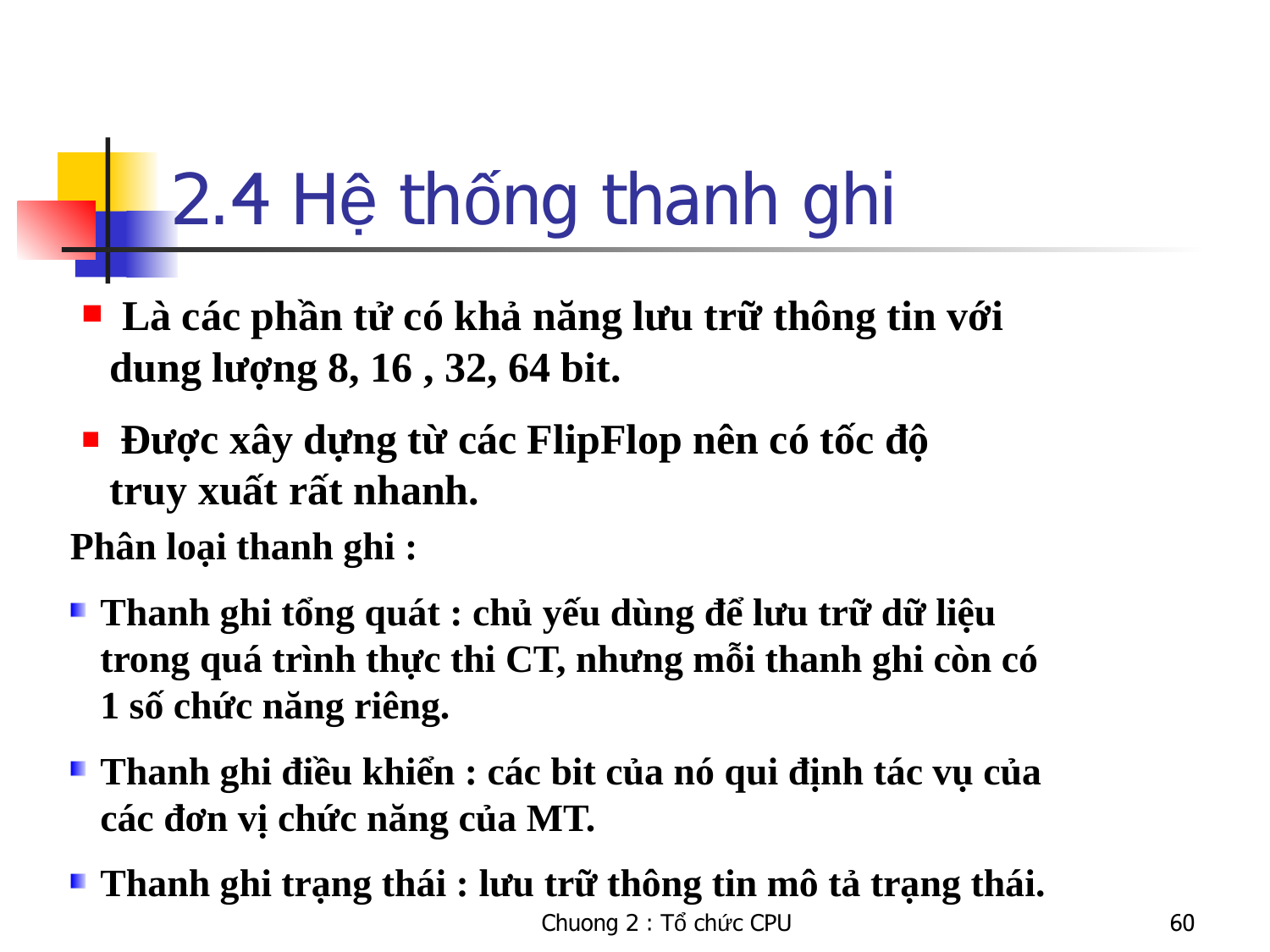

# 2.4 Hệ thống thanh ghi
 Là các phần tử có khả năng lưu trữ thông tin với dung lượng 8, 16 , 32, 64 bit.
 Được xây dựng từ các FlipFlop nên có tốc độ truy xuất rất nhanh.
Phân loại thanh ghi :
Thanh ghi tổng quát : chủ yếu dùng để lưu trữ dữ liệu trong quá trình thực thi CT, nhưng mỗi thanh ghi còn có 1 số chức năng riêng.
Thanh ghi điều khiển : các bit của nó qui định tác vụ của các đơn vị chức năng của MT.
Thanh ghi trạng thái : lưu trữ thông tin mô tả trạng thái.
Chuong 2 : Tổ chức CPU
60